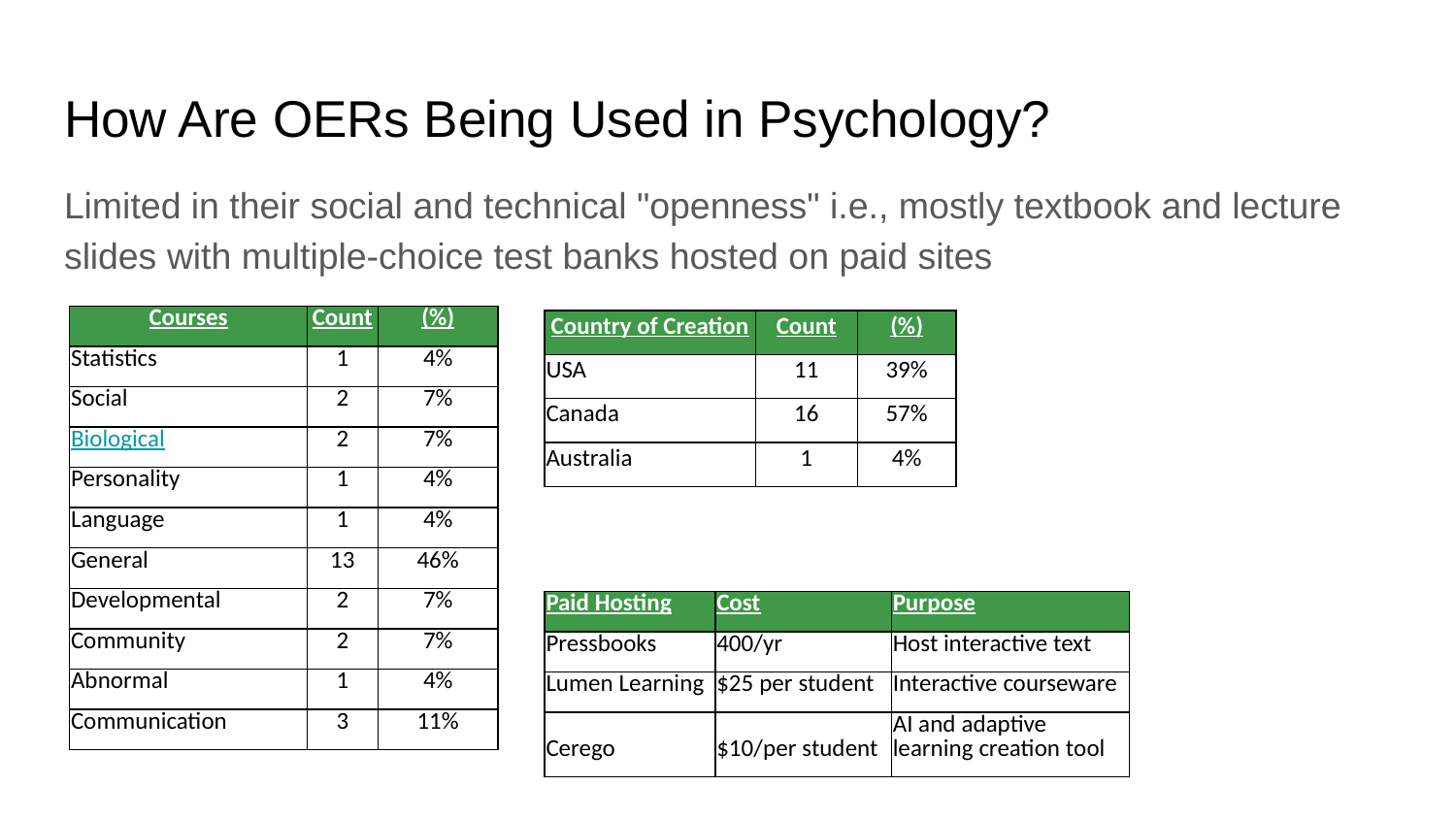

# How Are OERs Being Used in Psychology?
Limited in their social and technical "openness" i.e., mostly textbook and lecture slides with multiple-choice test banks hosted on paid sites
| Courses | Count | (%) |
| --- | --- | --- |
| Statistics | 1 | 4% |
| Social | 2 | 7% |
| Biological | 2 | 7% |
| Personality | 1 | 4% |
| Language | 1 | 4% |
| General | 13 | 46% |
| Developmental | 2 | 7% |
| Community | 2 | 7% |
| Abnormal | 1 | 4% |
| Communication | 3 | 11% |
| Country of Creation | Count | (%) |
| --- | --- | --- |
| USA | 11 | 39% |
| Canada | 16 | 57% |
| Australia | 1 | 4% |
| Paid Hosting | Cost | Purpose |
| --- | --- | --- |
| Pressbooks | 400/yr | Host interactive text |
| Lumen Learning | $25 per student | Interactive courseware |
| Cerego | $10/per student | AI and adaptive learning creation tool |